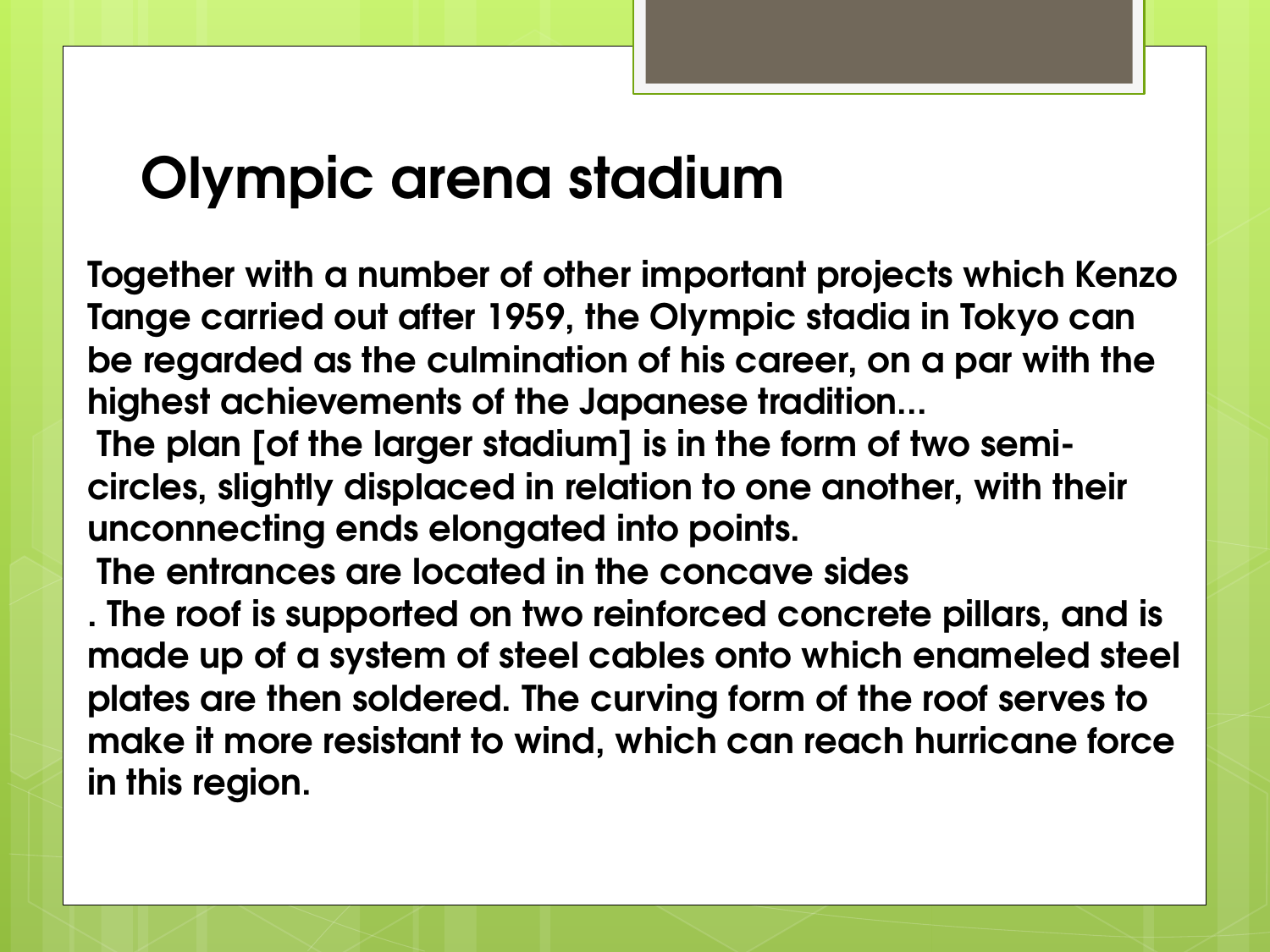

Olympic arena stadium
Together with a number of other important projects which Kenzo Tange carried out after 1959, the Olympic stadia in Tokyo can be regarded as the culmination of his career, on a par with the highest achievements of the Japanese tradition...
 The plan [of the larger stadium] is in the form of two semi-circles, slightly displaced in relation to one another, with their unconnecting ends elongated into points.
 The entrances are located in the concave sides
. The roof is supported on two reinforced concrete pillars, and is made up of a system of steel cables onto which enameled steel plates are then soldered. The curving form of the roof serves to make it more resistant to wind, which can reach hurricane force in this region.